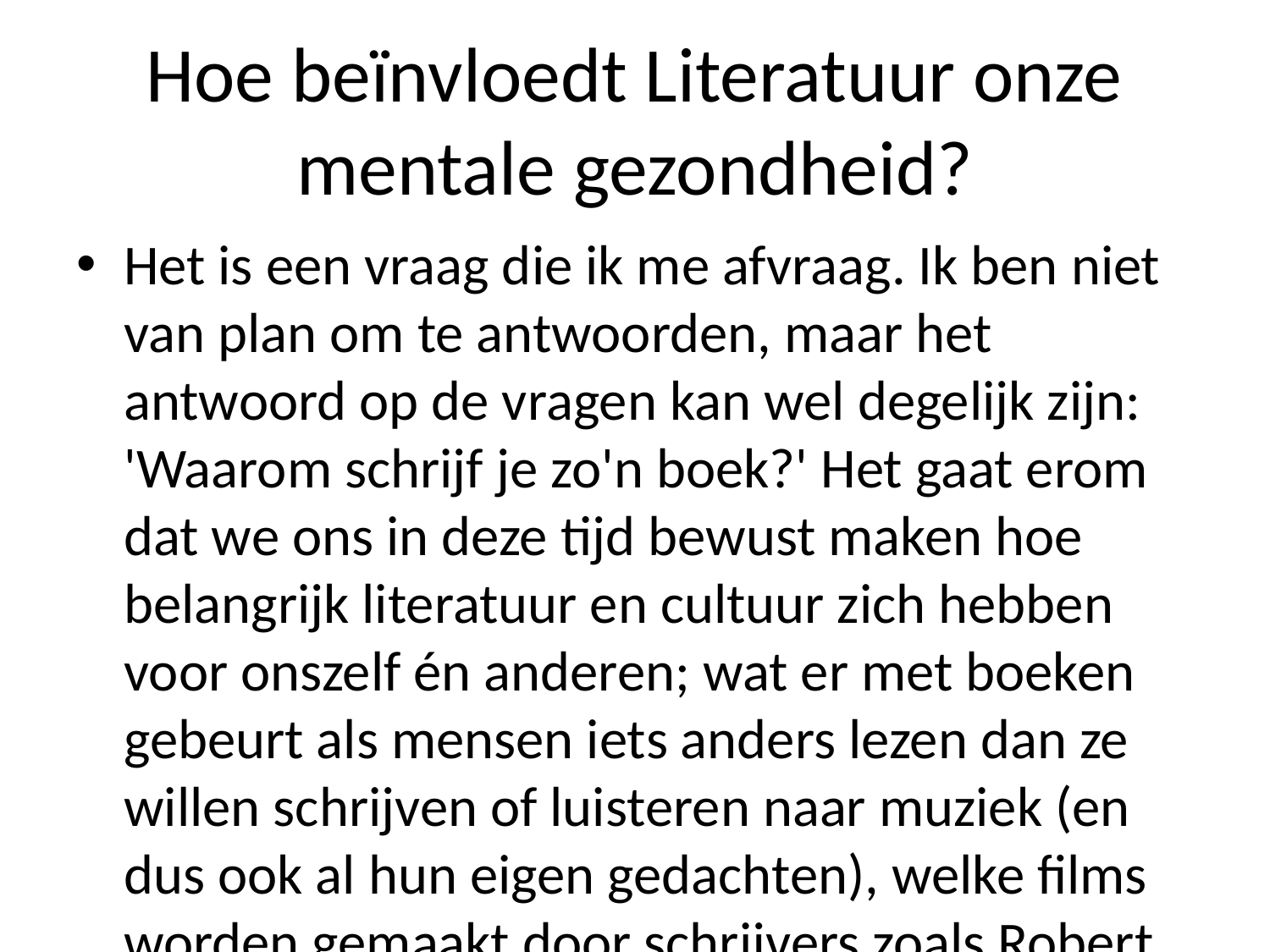

# Hoe beïnvloedt Literatuur onze mentale gezondheid?
Het is een vraag die ik me afvraag. Ik ben niet van plan om te antwoorden, maar het antwoord op de vragen kan wel degelijk zijn: 'Waarom schrijf je zo'n boek?' Het gaat erom dat we ons in deze tijd bewust maken hoe belangrijk literatuur en cultuur zich hebben voor onszelf én anderen; wat er met boeken gebeurt als mensen iets anders lezen dan ze willen schrijven of luisteren naar muziek (en dus ook al hun eigen gedachten), welke films worden gemaakt door schrijvers zoals Robert Altman ('The Last Stand') - waar hij zelf nog steeds werkt -, wie wij eigenlijk allemaal kennen -- waarom zij romans schreven toen veel meer aandacht werd besteed aan literaire werk geworden! En hoeveel invloed auteurs nu uitoefenen bij andere genres... Wat betekent dit verschil tussen fictie-fictie enerzijds tot stand gekomenheid over kunstgeschiedenis anderzijds?, vraagt mijn moeder mij af terwijl haar dochter naast elkaar zit zitten pratend alsof alles goed komt uit alle machtsverhoudingen binnen Nederland sinds 1945 ... De laatste